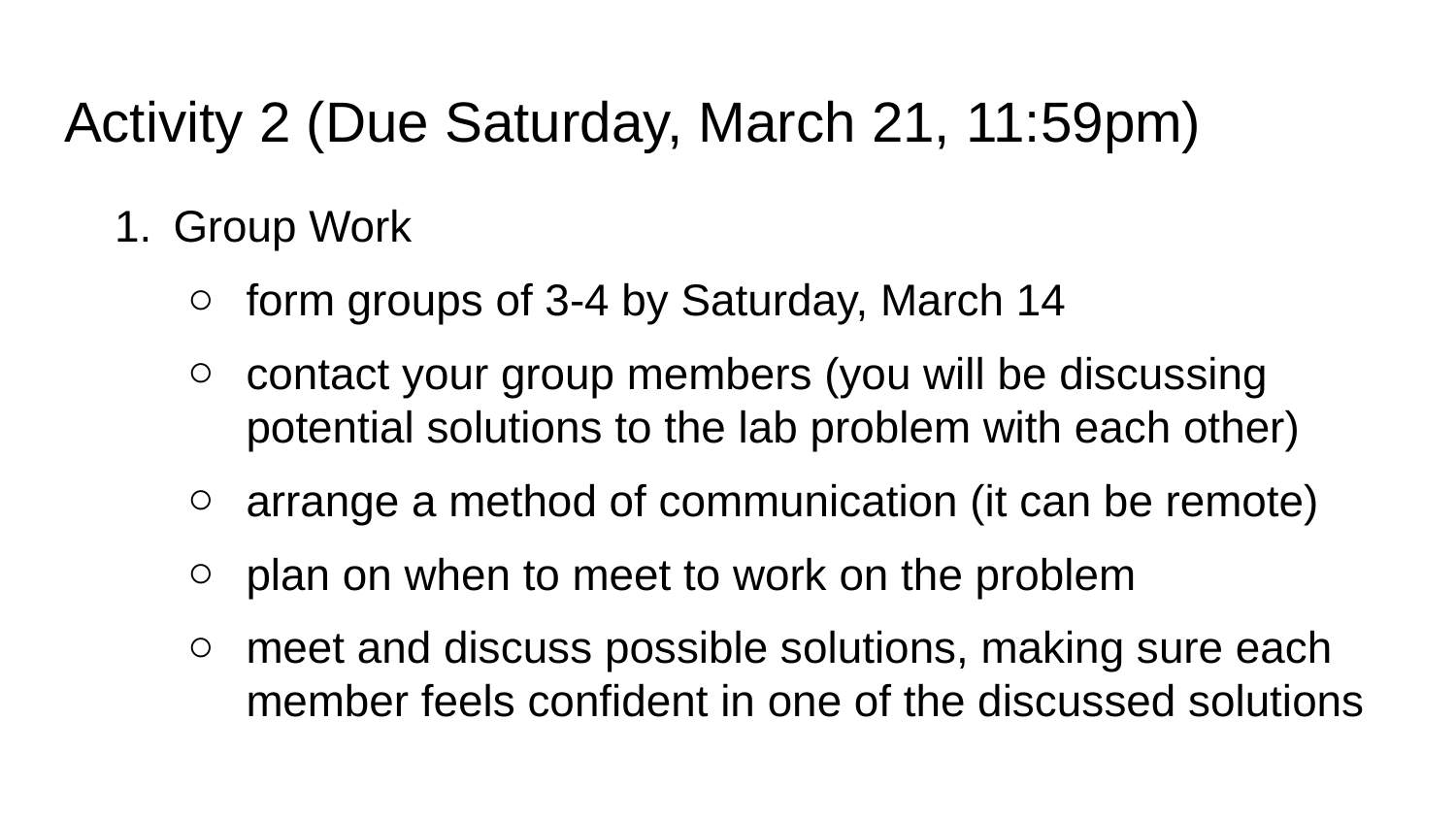

# Activity 2 (Due Saturday, March 21, 11:59pm)
Group Work
form groups of 3-4 by Saturday, March 14
contact your group members (you will be discussing potential solutions to the lab problem with each other)
arrange a method of communication (it can be remote)
plan on when to meet to work on the problem
meet and discuss possible solutions, making sure each member feels confident in one of the discussed solutions